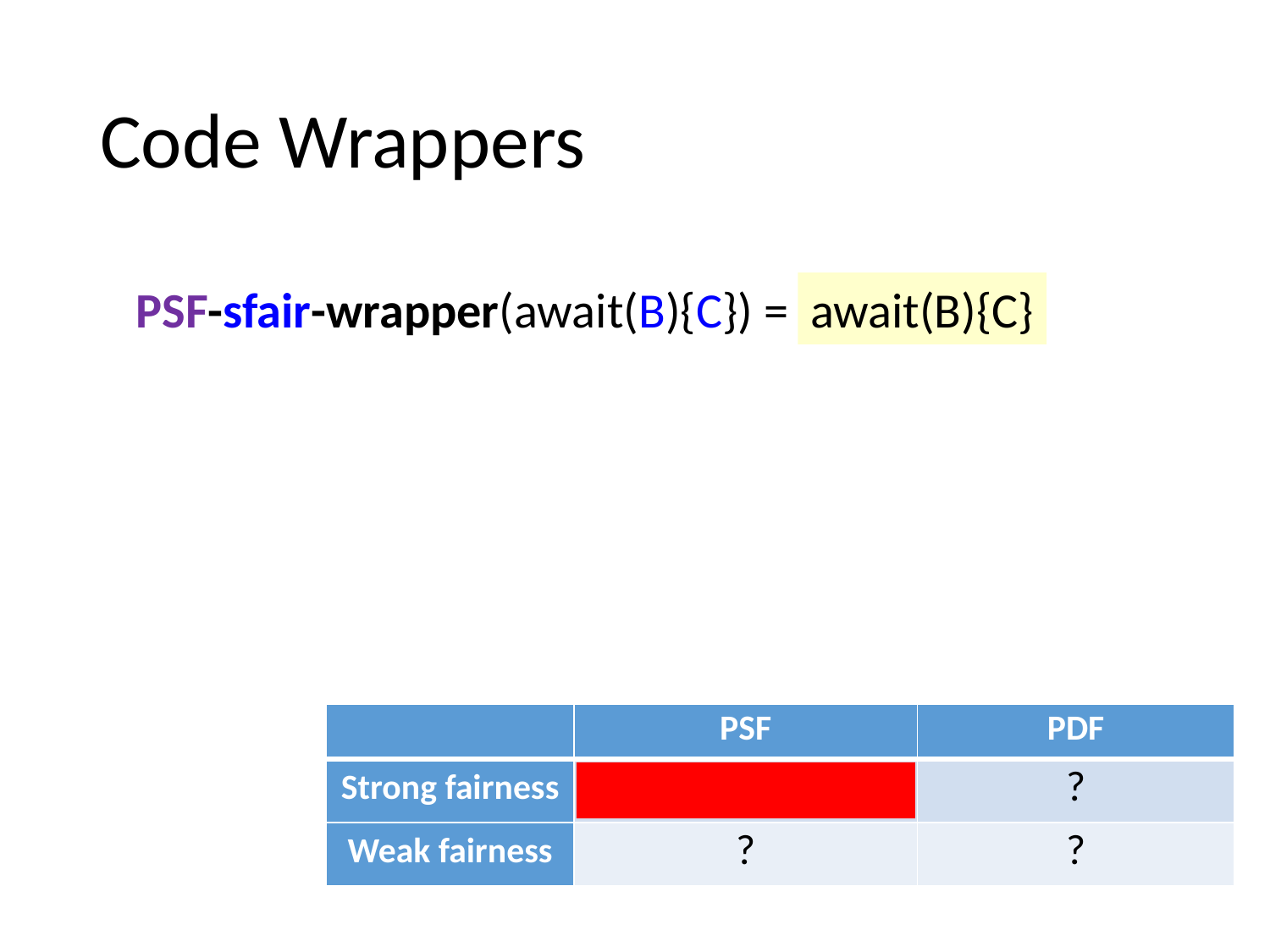

# Code Wrappers
PSF-sfair-wrapper(await(B){C}) = ?
await(B){C}
|  | PSF | PDF |
| --- | --- | --- |
| Strong fairness | ? | ? |
| Weak fairness | ? | ? |